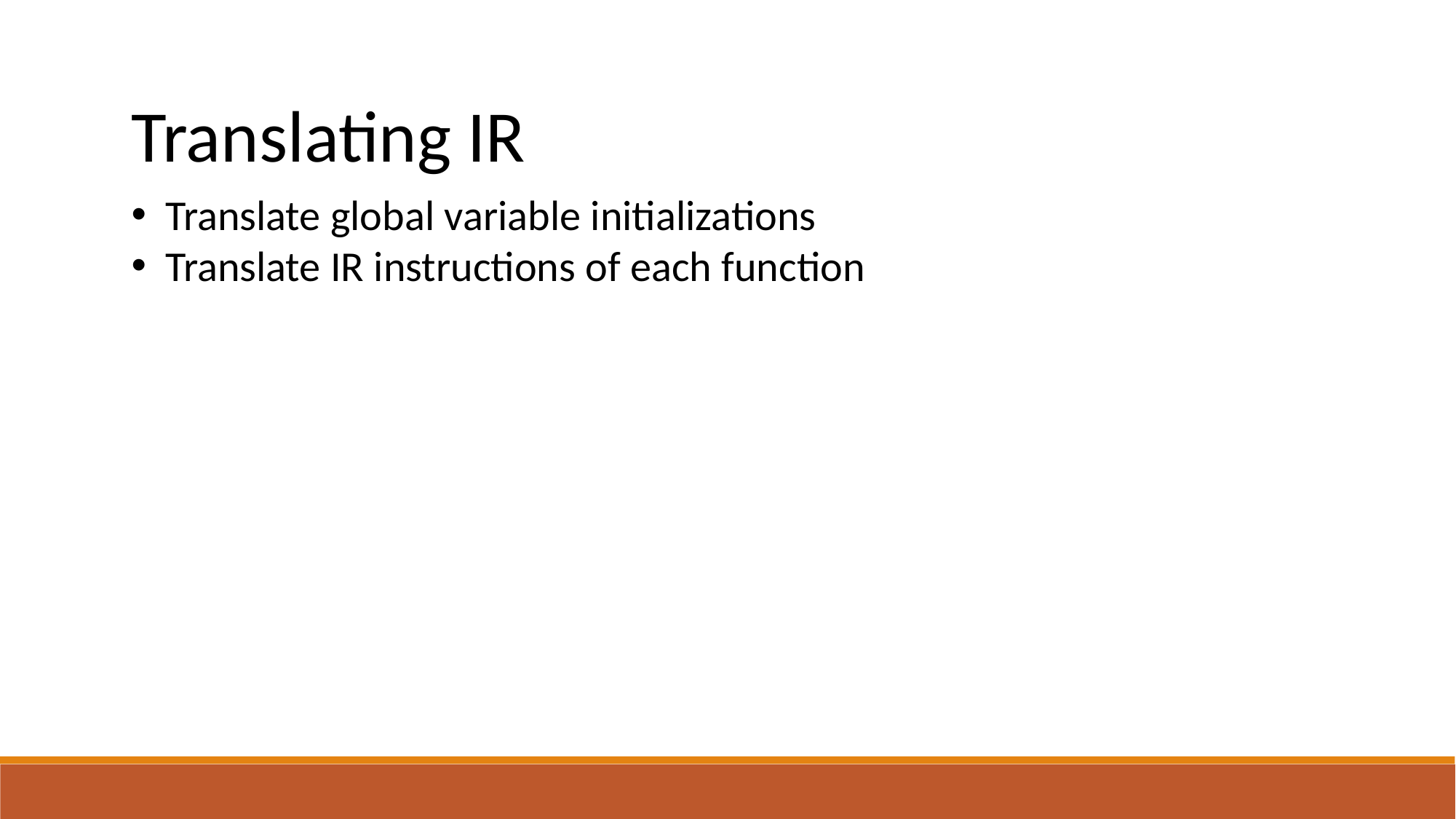

Translating IR
Translate global variable initializations
Translate IR instructions of each function